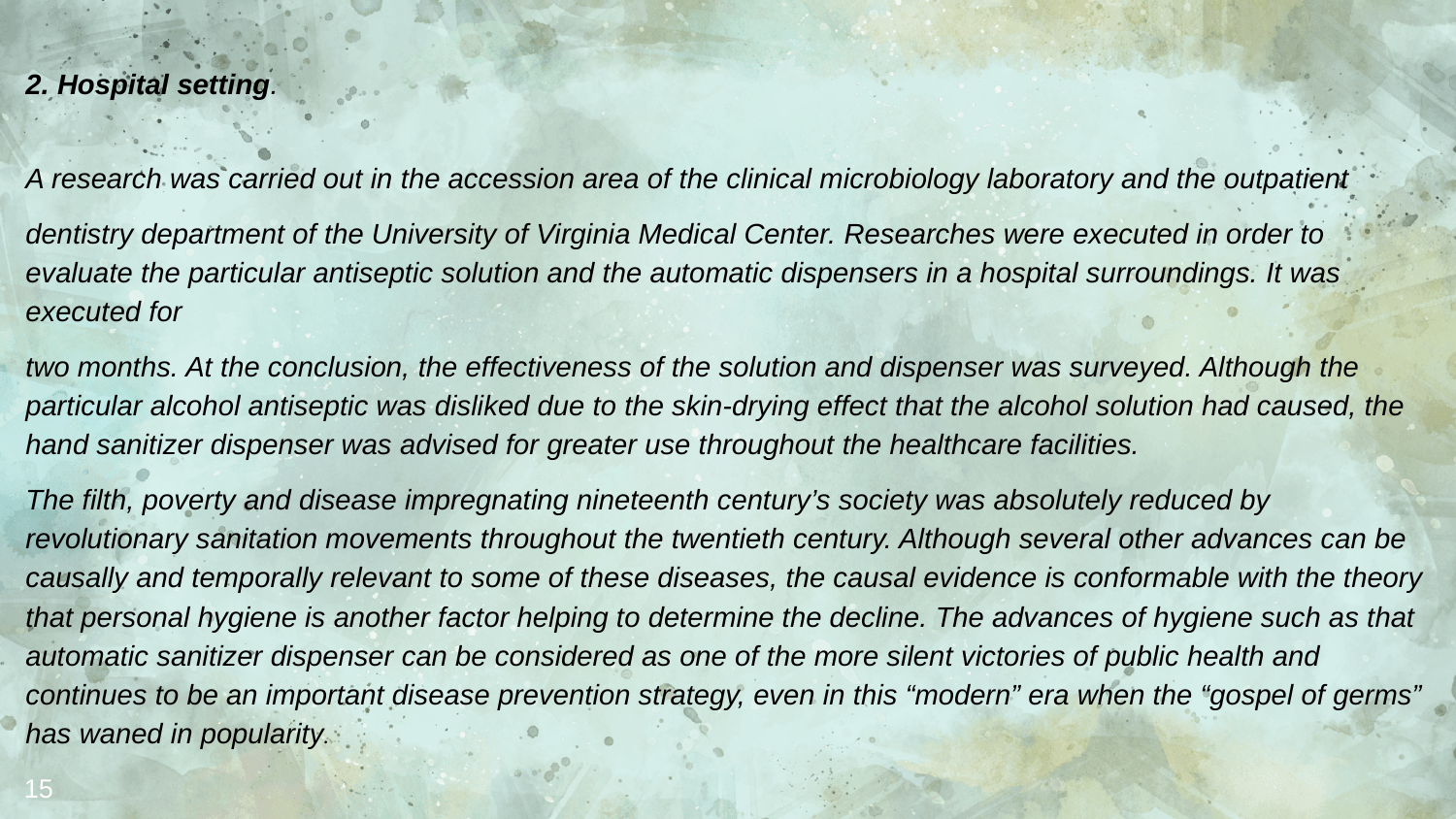

2. Hospital setting.

A research was carried out in the accession area of the clinical microbiology laboratory and the outpatient
dentistry department of the University of Virginia Medical Center. Researches were executed in order to evaluate the particular antiseptic solution and the automatic dispensers in a hospital surroundings. It was executed for
two months. At the conclusion, the effectiveness of the solution and dispenser was surveyed. Although the particular alcohol antiseptic was disliked due to the skin-drying effect that the alcohol solution had caused, the hand sanitizer dispenser was advised for greater use throughout the healthcare facilities.
The filth, poverty and disease impregnating nineteenth century’s society was absolutely reduced by revolutionary sanitation movements throughout the twentieth century. Although several other advances can be causally and temporally relevant to some of these diseases, the causal evidence is conformable with the theory that personal hygiene is another factor helping to determine the decline. The advances of hygiene such as that automatic sanitizer dispenser can be considered as one of the more silent victories of public health and continues to be an important disease prevention strategy, even in this “modern” era when the “gospel of germs” has waned in popularity.
15